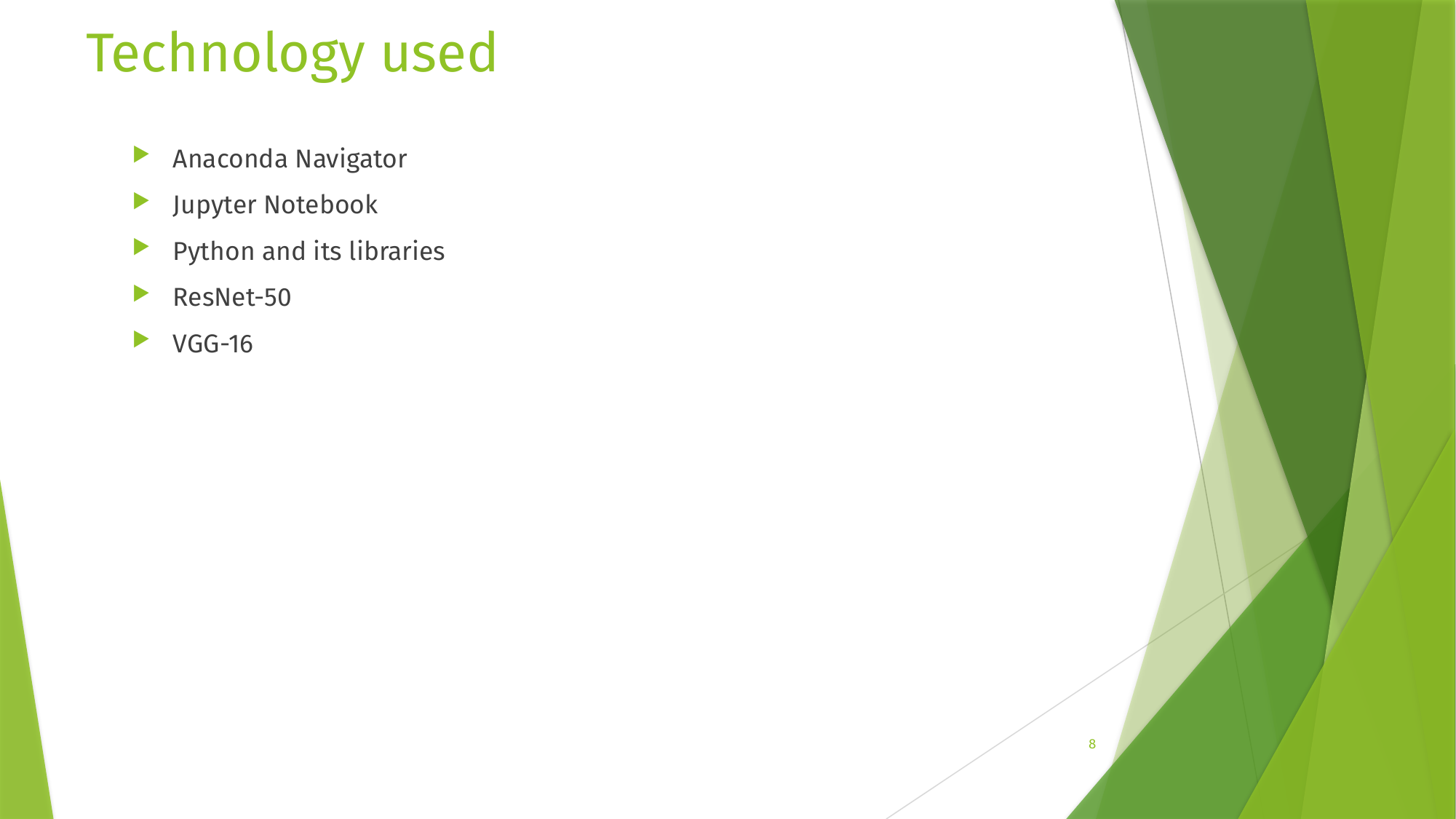

# Technology used
Anaconda Navigator
Jupyter Notebook
Python and its libraries
ResNet-50
VGG-16

8